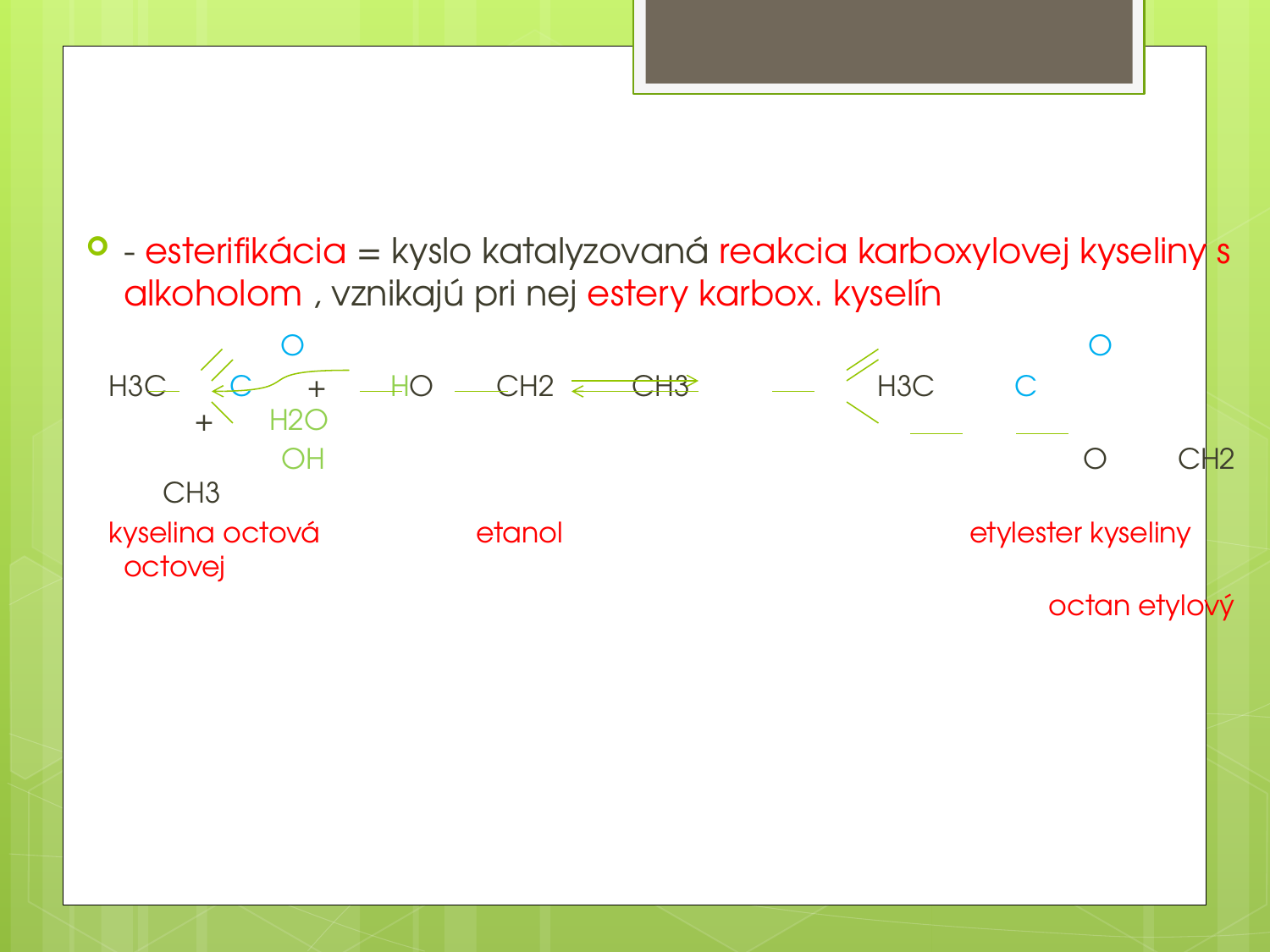

#
- esterifikácia = kyslo katalyzovaná reakcia karboxylovej kyseliny s alkoholom , vznikajú pri nej estery karbox. kyselín
                    O                                                                                                    O
   H3C        C       +        HO        CH2          CH3                        H3C          C                                      +       H2O
                         OH                                                                                                 O         CH2        CH3
   kyselina octová                    etanol                                                    etylester kyseliny octovej
                                                                                                                           octan etylový